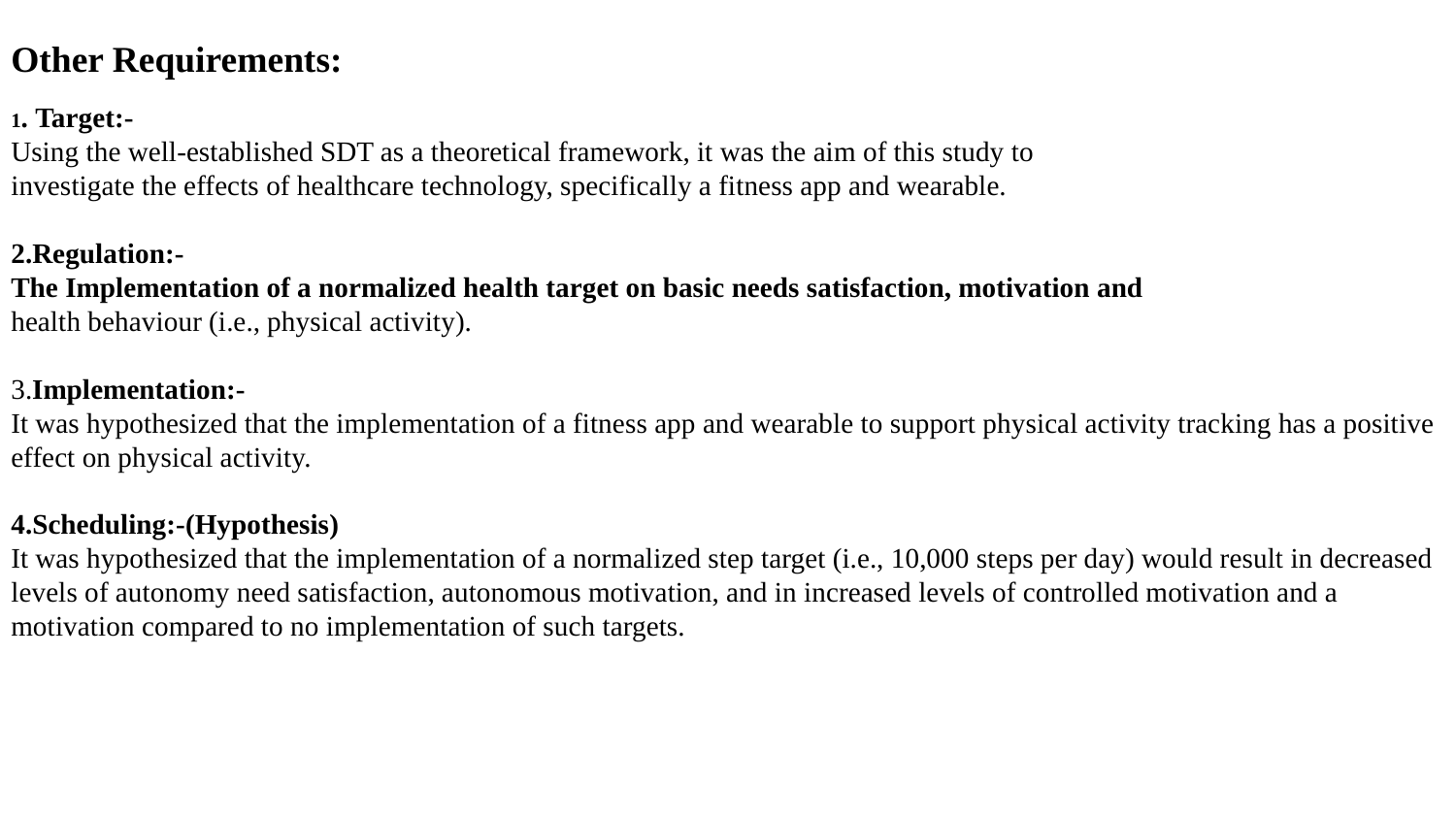

# Other Requirements: 1. Target:- Using the well-established SDT as a theoretical framework, it was the aim of this study to investigate the effects of healthcare technology, specifically a fitness app and wearable. 2.Regulation:-
The Implementation of a normalized health target on basic needs satisfaction, motivation and
health behaviour (i.e., physical activity).
3.Implementation:-
It was hypothesized that the implementation of a fitness app and wearable to support physical activity tracking has a positive effect on physical activity.
4.Scheduling:-(Hypothesis)
It was hypothesized that the implementation of a normalized step target (i.e., 10,000 steps per day) would result in decreased levels of autonomy need satisfaction, autonomous motivation, and in increased levels of controlled motivation and a motivation compared to no implementation of such targets.